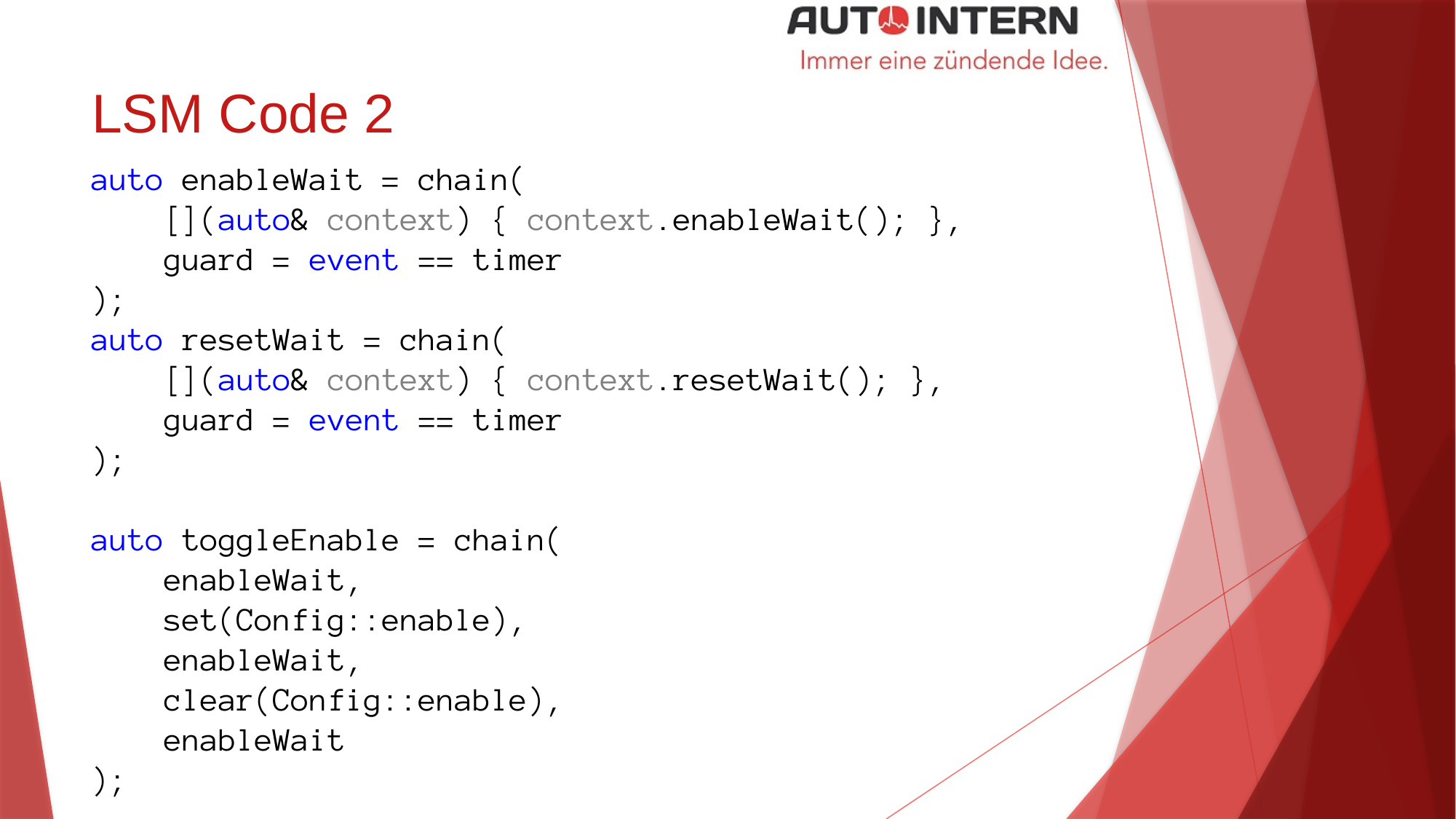

# LSM Code 2
auto enableWait = chain(
    [](auto& context) { context.enableWait(); },
    guard = event == timer
);
auto resetWait = chain(
    [](auto& context) { context.resetWait(); },
    guard = event == timer
);

auto toggleEnable = chain(
    enableWait,
    set(Config::enable),
    enableWait,
    clear(Config::enable),
    enableWait
);